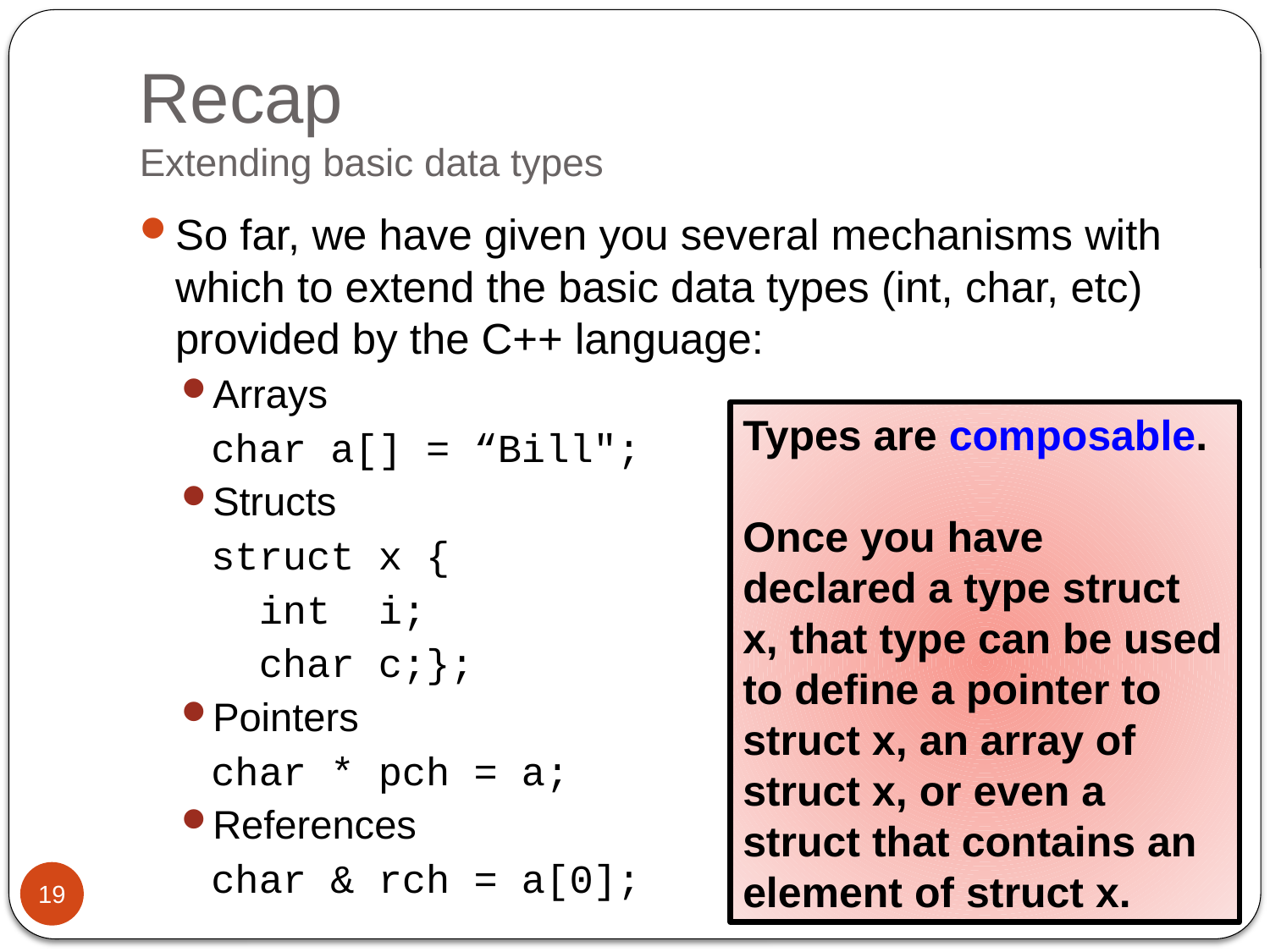

# Recap Extending basic data types
So far, we have given you several mechanisms with which to extend the basic data types (int, char, etc) provided by the C++ language:
Arrays
		char a[] = “Bill";
Structs
		struct x {
		  int  i;
		  char c;};
Pointers
		char * pch = a;
References
		char & rch = a[0];
Types are composable.

Once you have declared a type struct x, that type can be used to define a pointer to struct x, an array of struct x, or even a struct that contains an element of struct x.
19